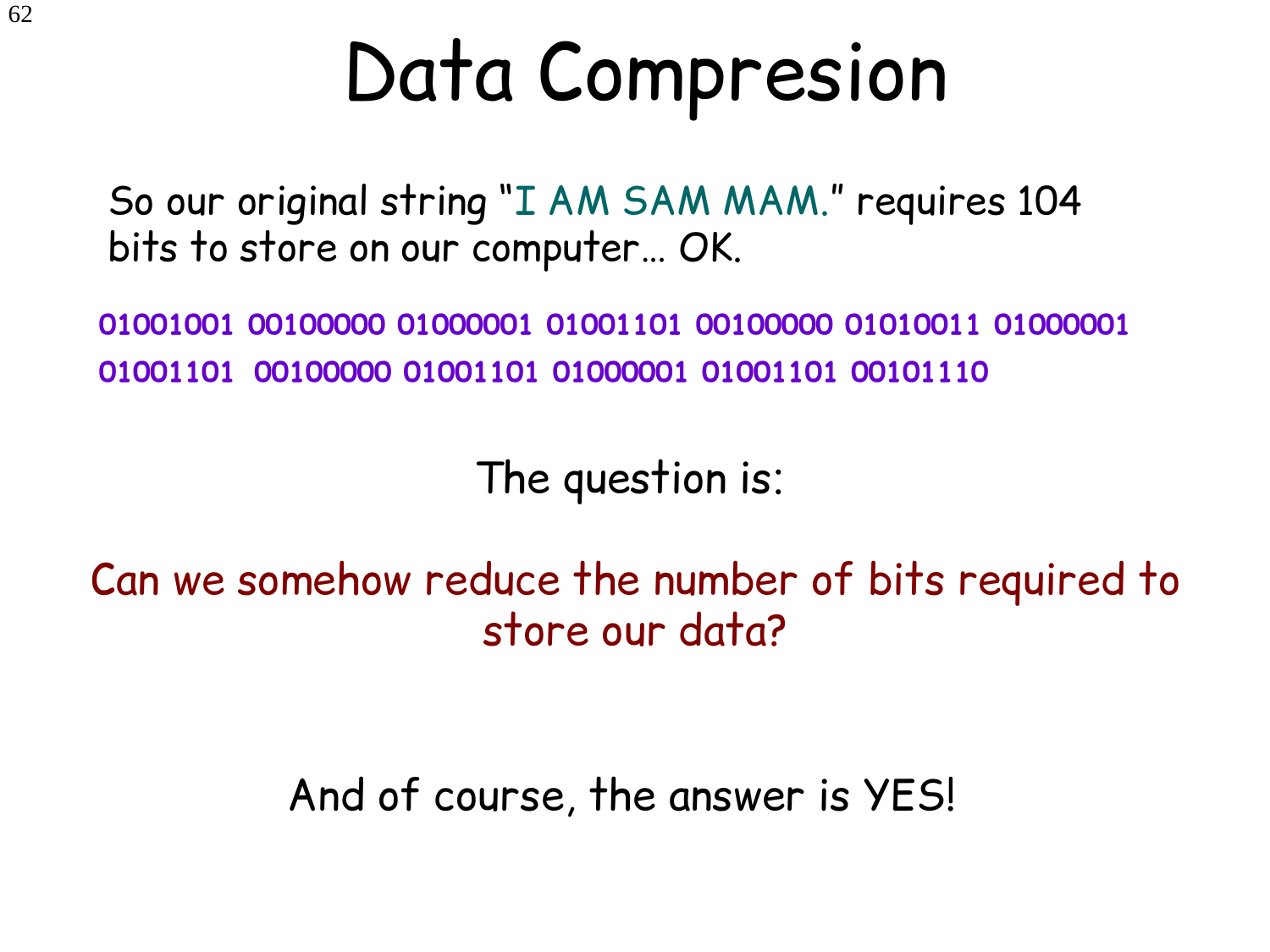

# Data Compresion
62
So our original string “I AM SAM MAM.” requires 104 bits to store on our computer… OK.
01001001 00100000 01000001 01001101 00100000 01010011 01000001
01001101 00100000 01001101 01000001 01001101 00101110
The question is:

Can we somehow reduce the number of bits required to store our data?
And of course, the answer is YES!